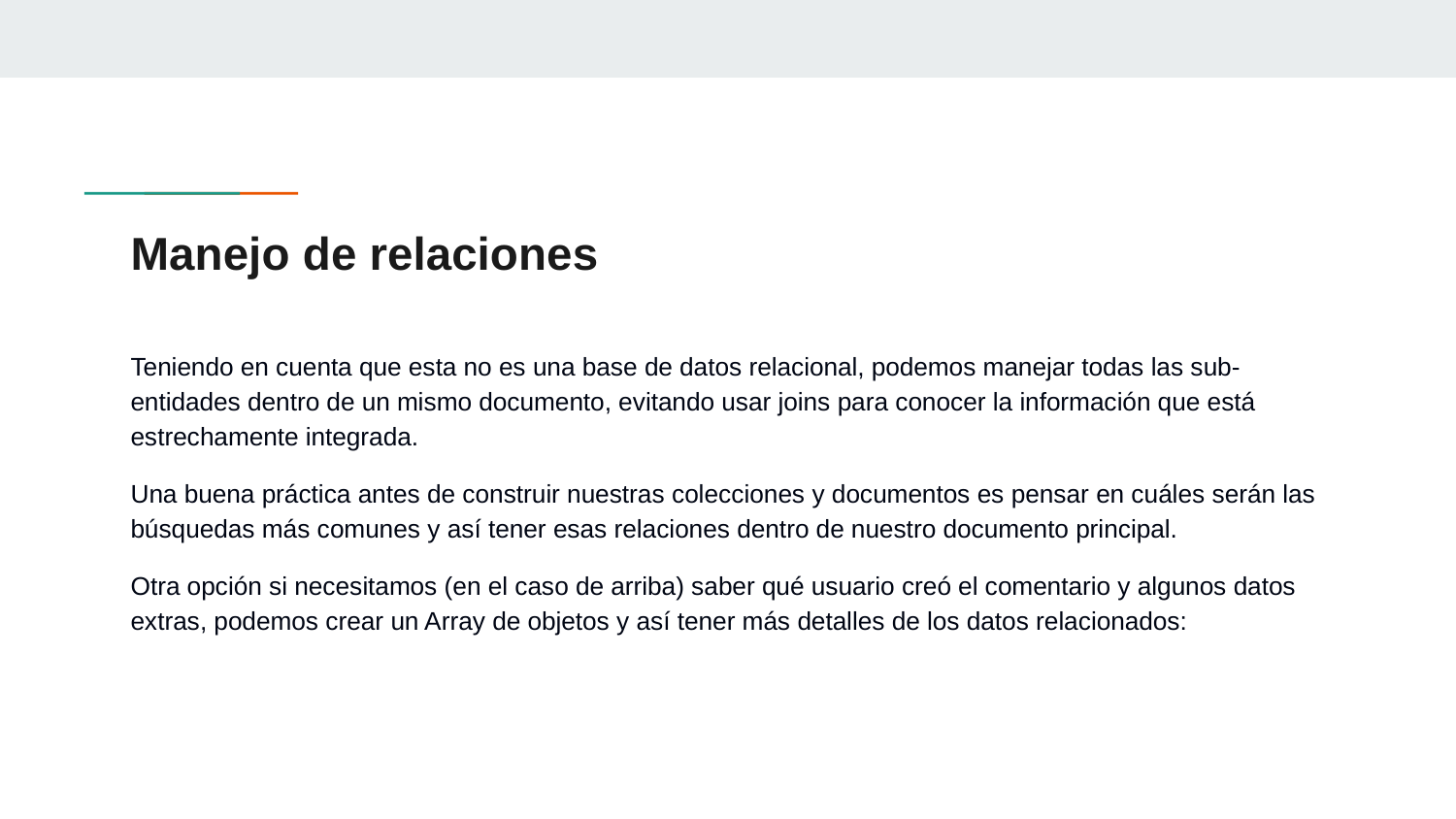

# Manejo de relaciones
Teniendo en cuenta que esta no es una base de datos relacional, podemos manejar todas las sub-entidades dentro de un mismo documento, evitando usar joins para conocer la información que está estrechamente integrada.
Una buena práctica antes de construir nuestras colecciones y documentos es pensar en cuáles serán las búsquedas más comunes y así tener esas relaciones dentro de nuestro documento principal.
Otra opción si necesitamos (en el caso de arriba) saber qué usuario creó el comentario y algunos datos extras, podemos crear un Array de objetos y así tener más detalles de los datos relacionados: